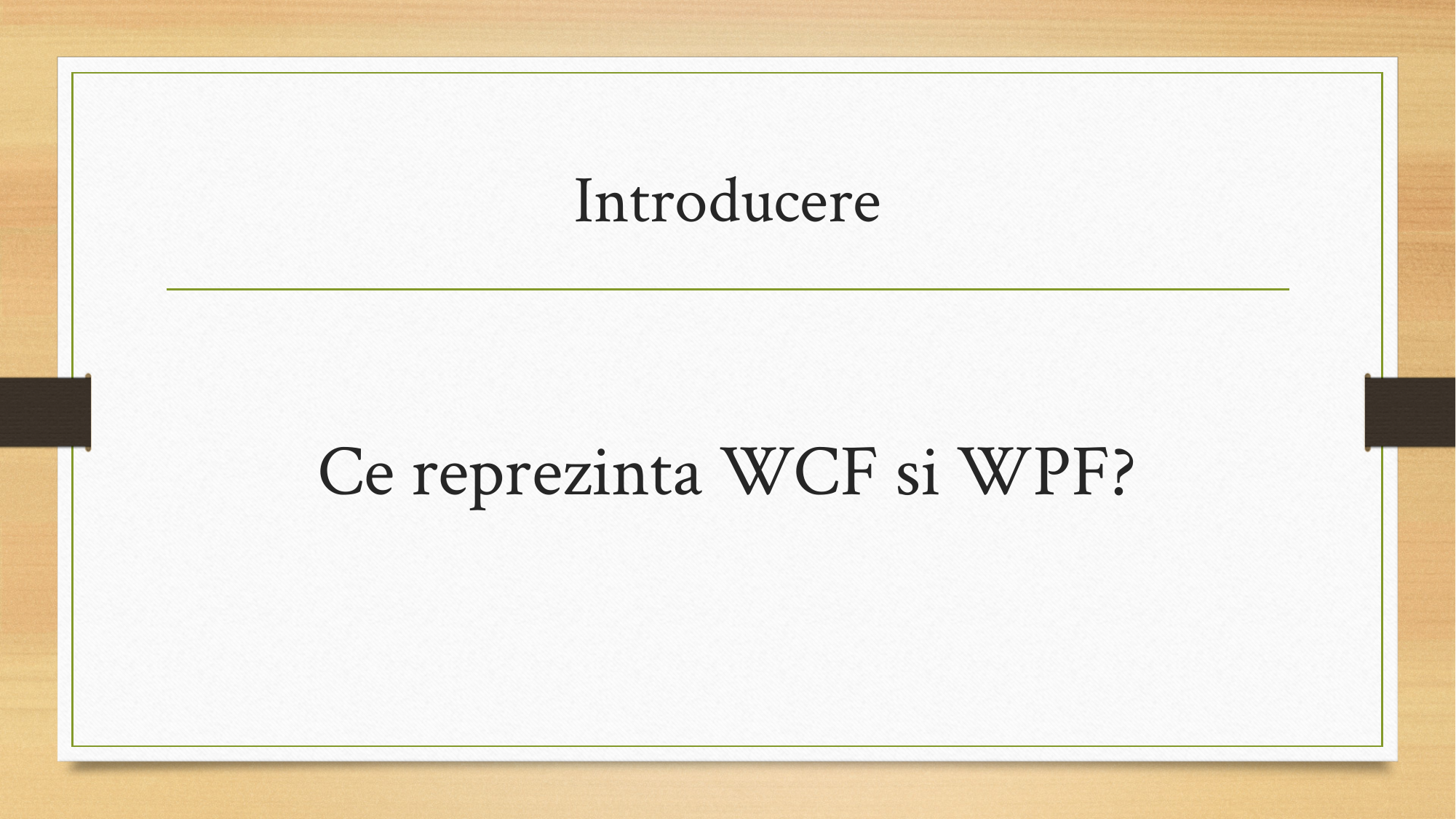

# Introducere

Ce reprezinta WCF si WPF?